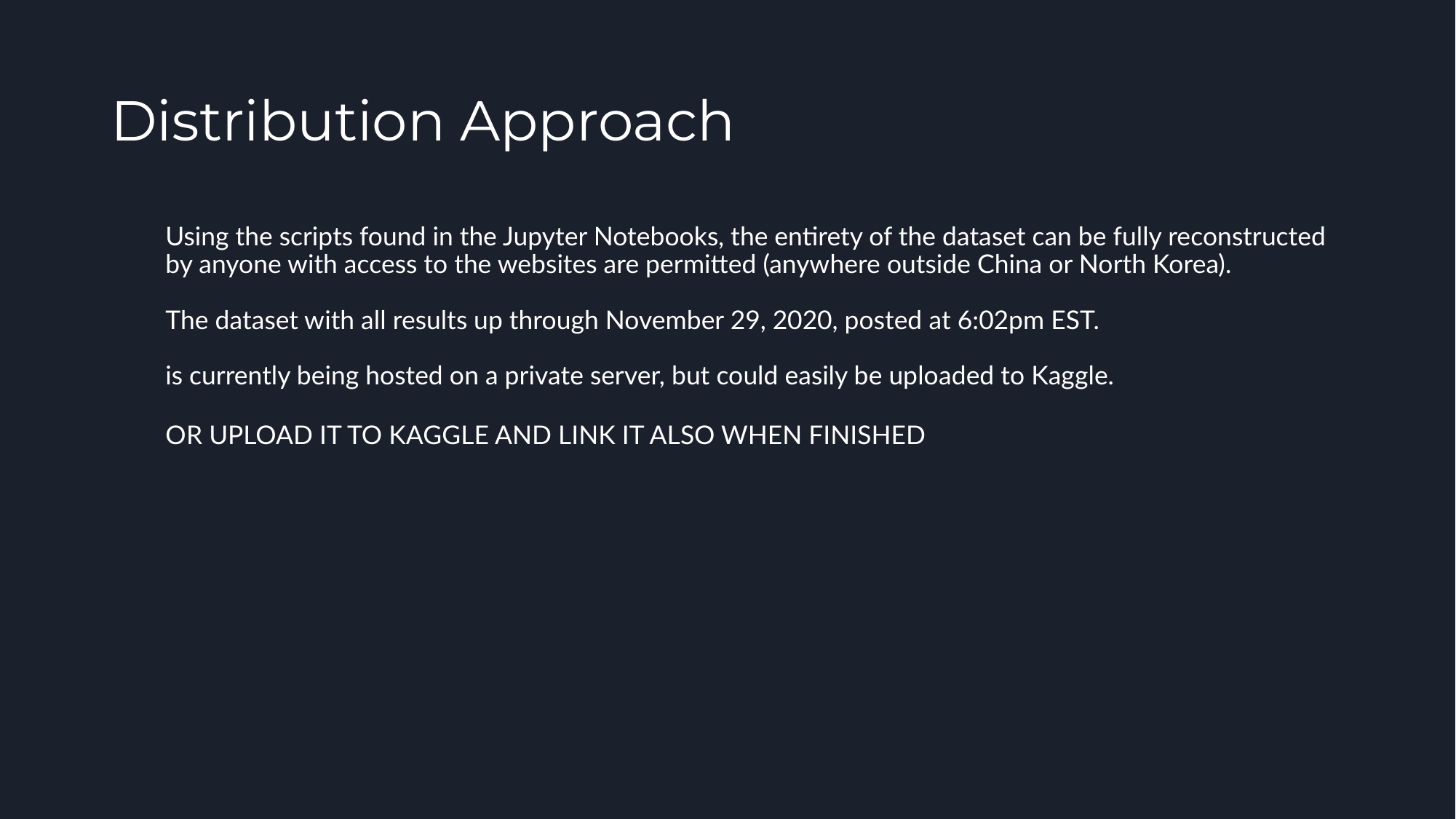

# Distribution Approach
Using the scripts found in the Jupyter Notebooks, the entirety of the dataset can be fully reconstructed by anyone with access to the websites are permitted (anywhere outside China or North Korea).

The dataset with all results up through November 29, 2020, posted at 6:02pm EST.

is currently being hosted on a private server, but could easily be uploaded to Kaggle.
OR UPLOAD IT TO KAGGLE AND LINK IT ALSO WHEN FINISHED